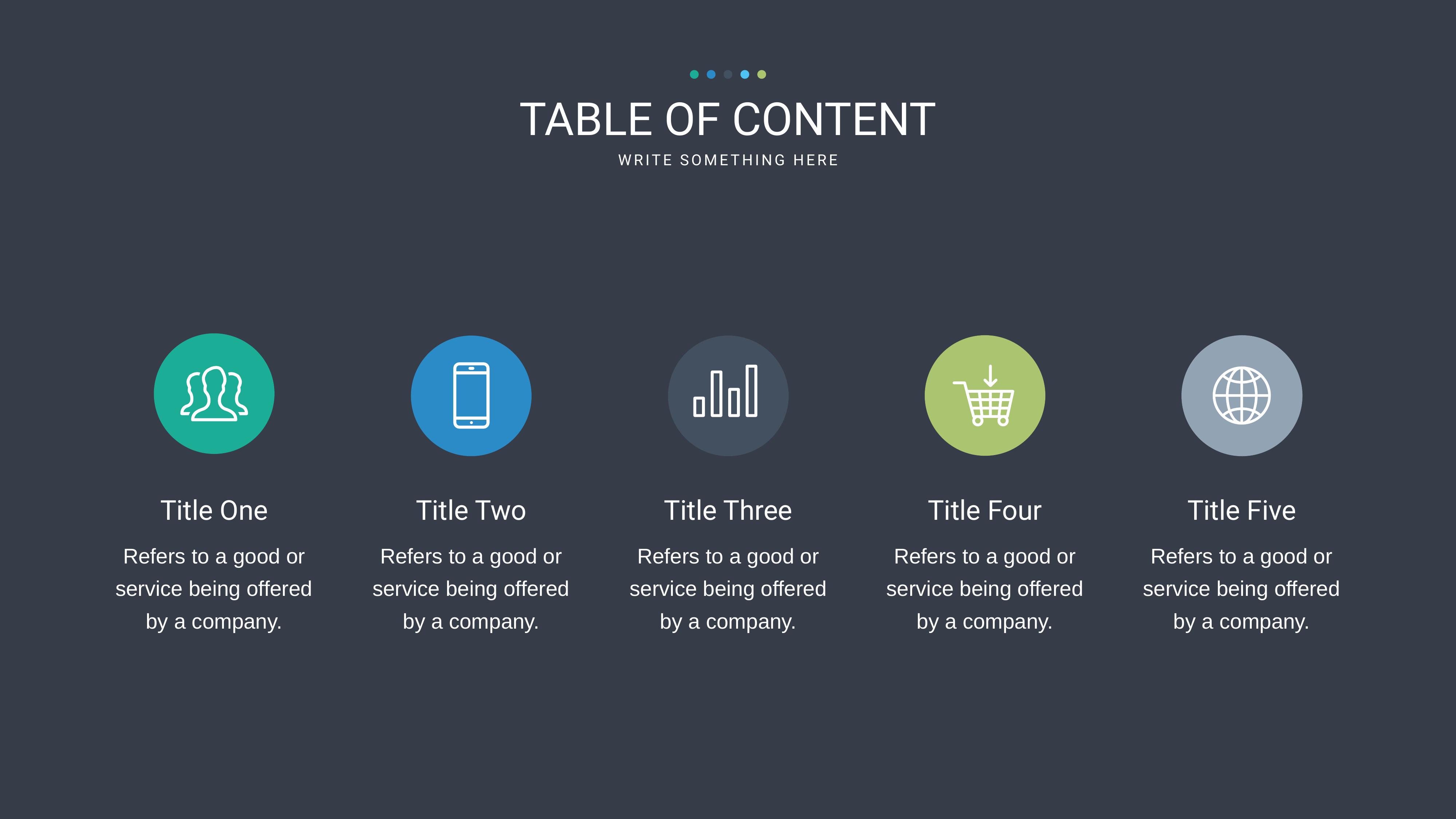

TABLE OF CONTENT
WRITE SOMETHING HERE

Title One
Title Two
Title Three
Title Four
Title Five
Refers to a good or service being offered by a company.
Refers to a good or service being offered by a company.
Refers to a good or service being offered by a company.
Refers to a good or service being offered by a company.
Refers to a good or service being offered by a company.